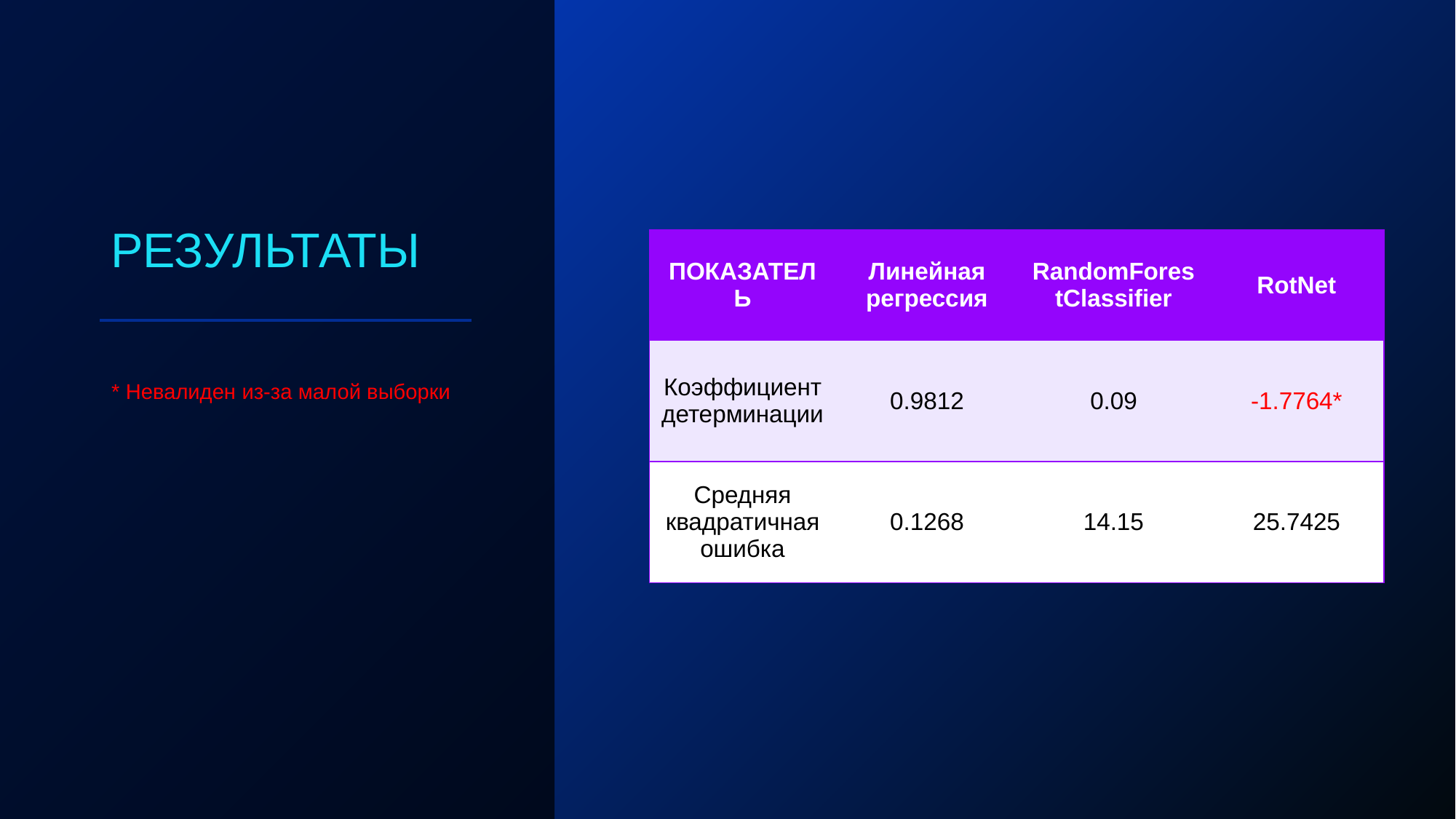

# Результаты
| ПОКАЗАТЕЛЬ | Линейная регрессия | RandomForestClassifier | RotNet |
| --- | --- | --- | --- |
| Коэффициент детерминации | 0.9812 | 0.09 | -1.7764\* |
| Средняя квадратичная ошибка | 0.1268 | 14.15 | 25.7425 |
* Невалиден из-за малой выборки